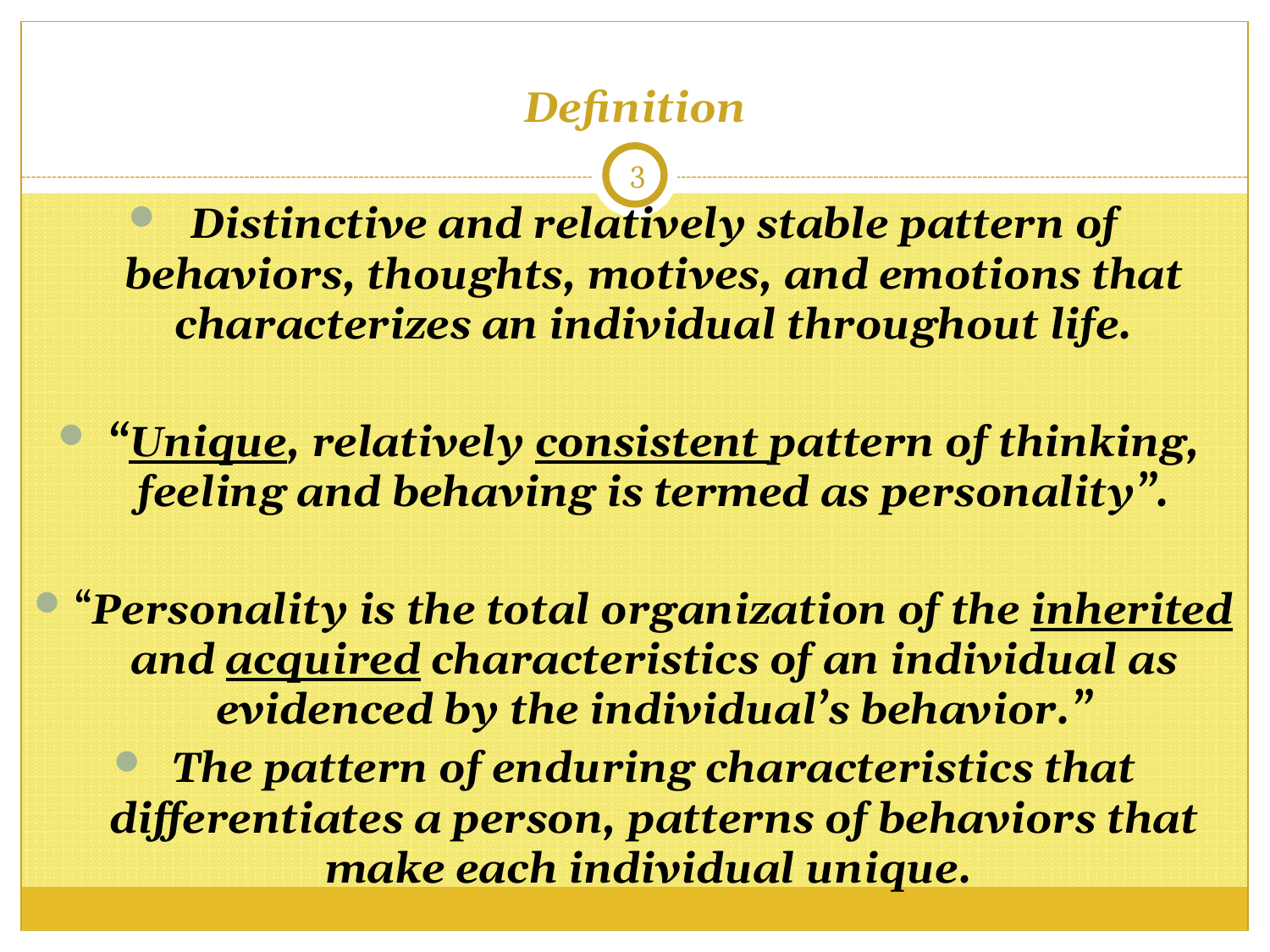

# Definition
3
Distinctive and relatively stable pattern of behaviors, thoughts, motives, and emotions that characterizes an individual throughout life.

“Unique, relatively consistent pattern of thinking, feeling and behaving is termed as personality”.

“Personality is the total organization of the inherited and acquired characteristics of an individual as evidenced by the individual’s behavior.”
The pattern of enduring characteristics that differentiates a person, patterns of behaviors that make each individual unique.